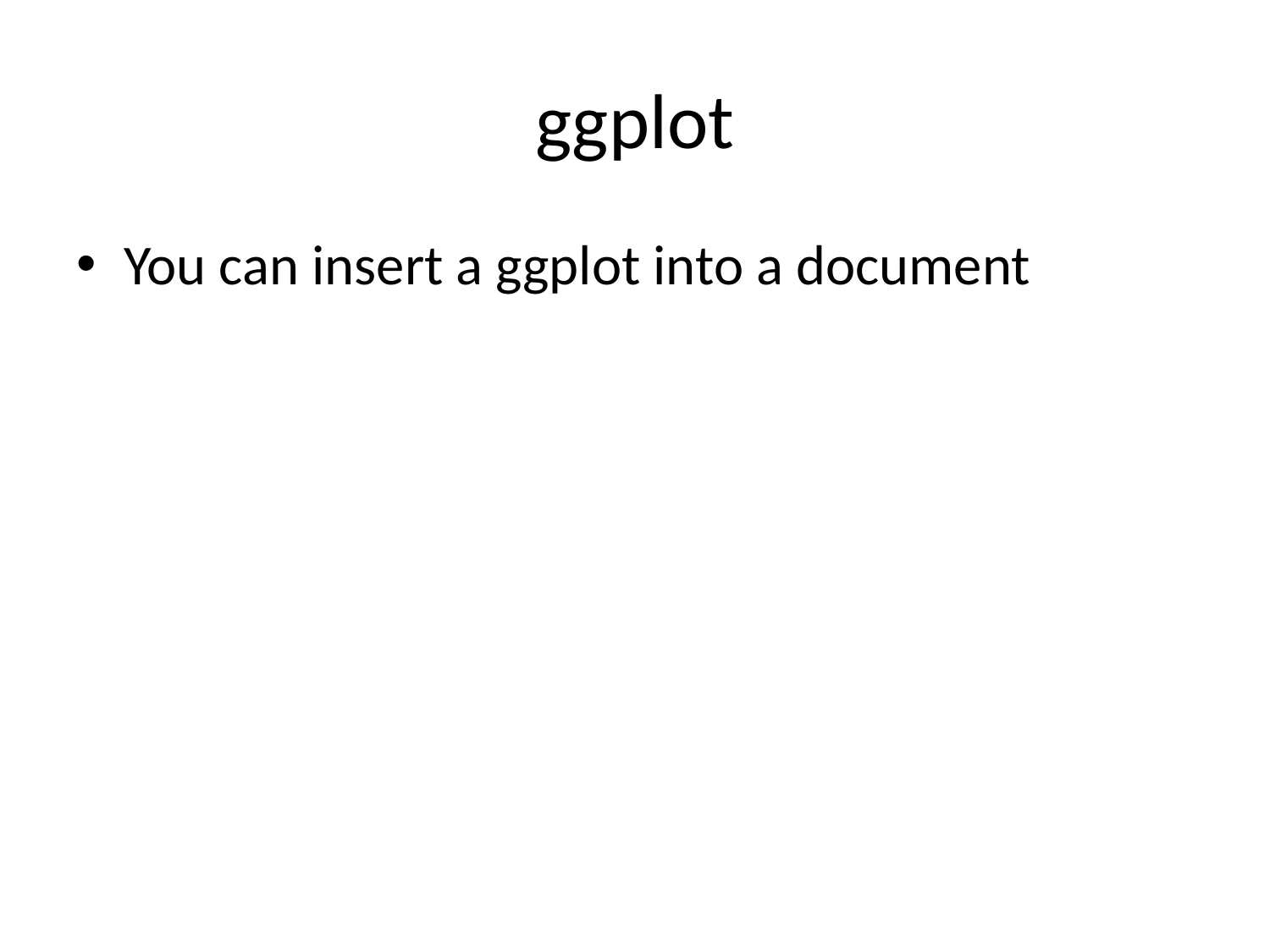

# ggplot
You can insert a ggplot into a document